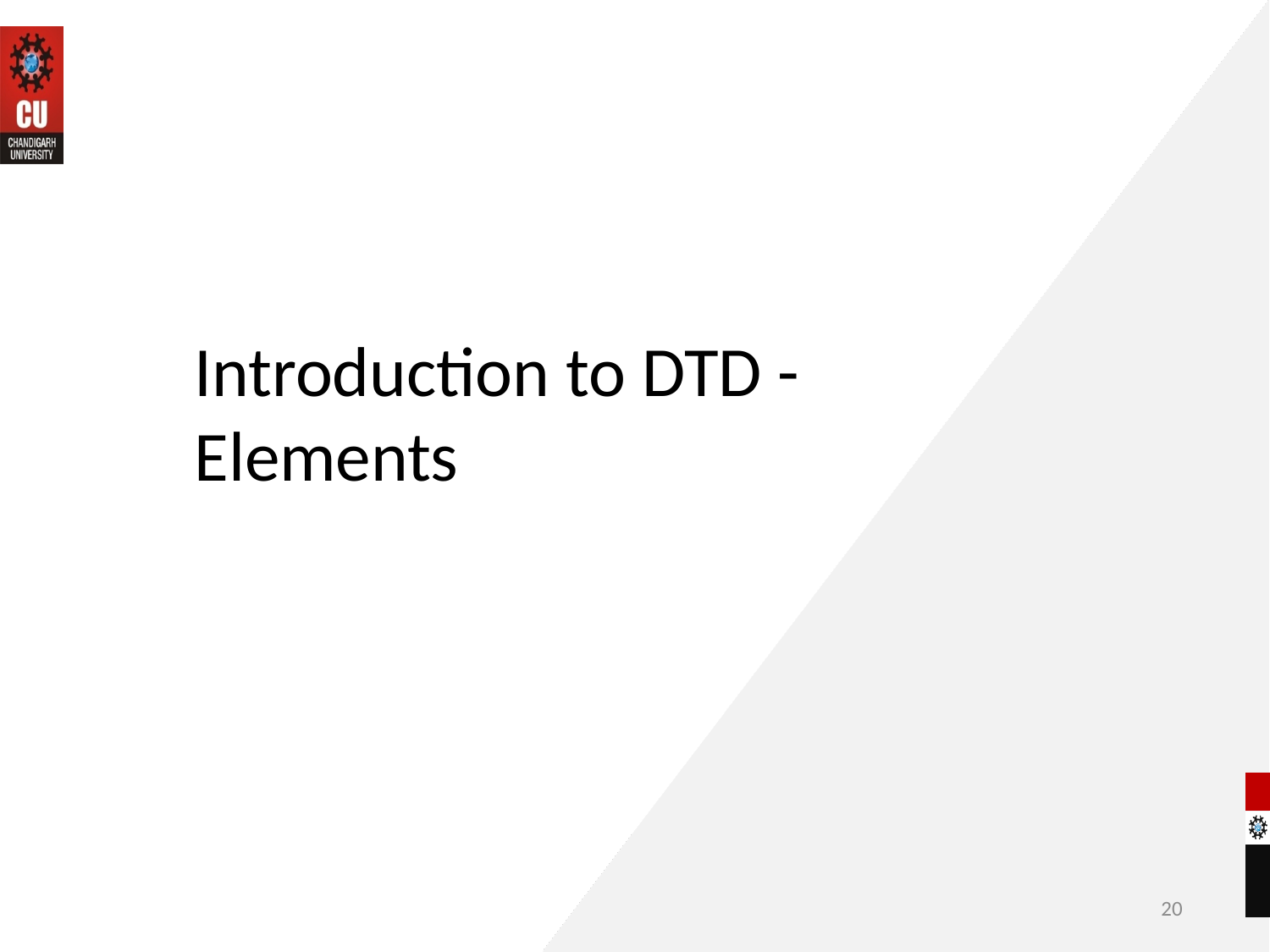

# Introduction to DTD - Elements
20